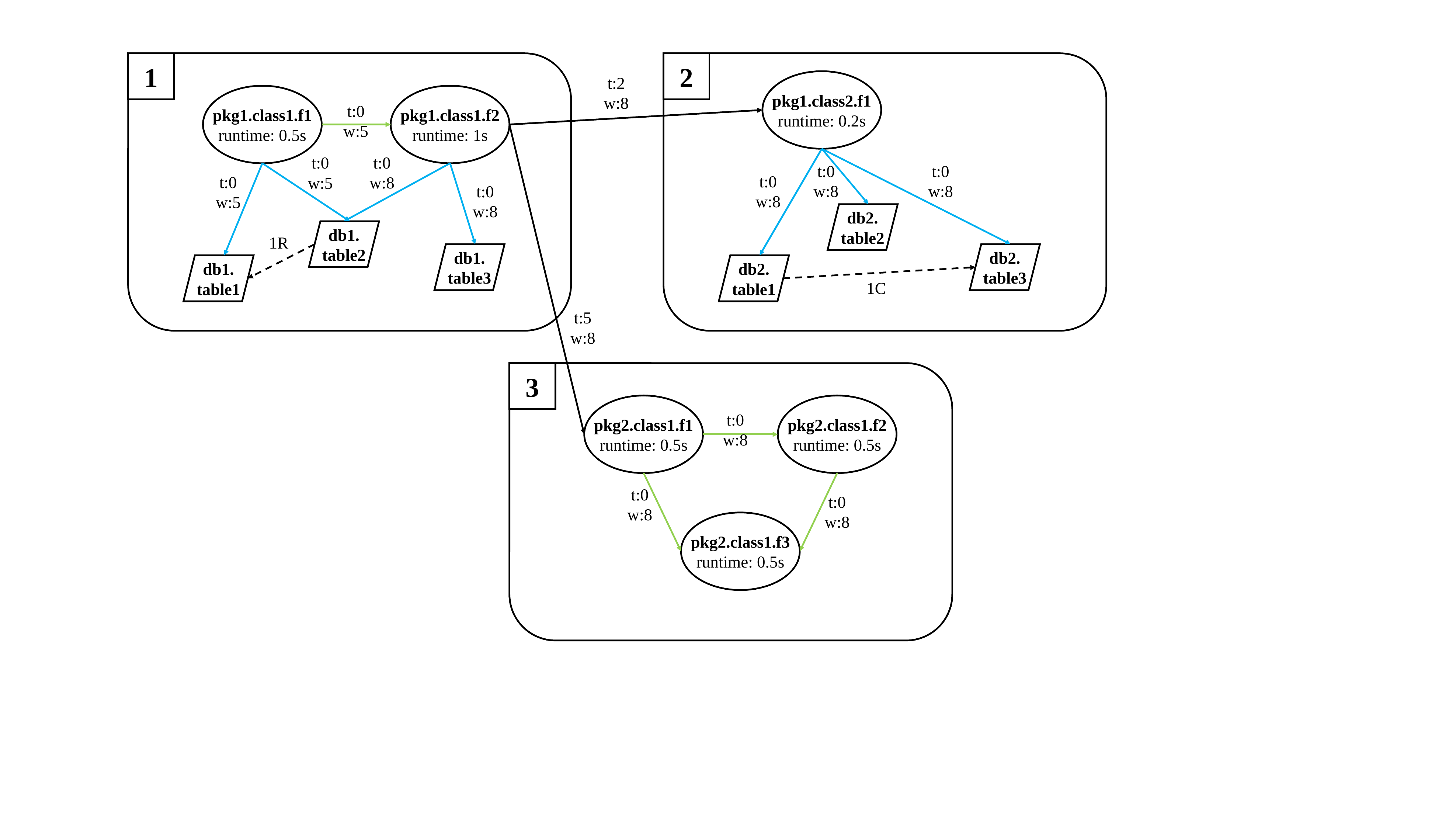

1

pkg1.class1.f1
runtime: 0.5s
pkg1.class1.f2
runtime: 1s
db1.
table2
db1.
table3
db1.
table1
2

pkg1.class2.f1
runtime: 0.2s
db2.
table2
db2.
table3
db2.
table1
t:2
w:8
t:0
w:5
t:0
w:8
t:0
w:5
t:0
w:8
t:0
w:8
t:0
w:8
t:0
w:5
t:0
w:8
1R
1C
t:5
w:8
3

pkg2.class1.f1
runtime: 0.5s
pkg2.class1.f2
runtime: 0.5s
pkg2.class1.f3
runtime: 0.5s
t:0
w:8
t:0
w:8
t:0
w:8